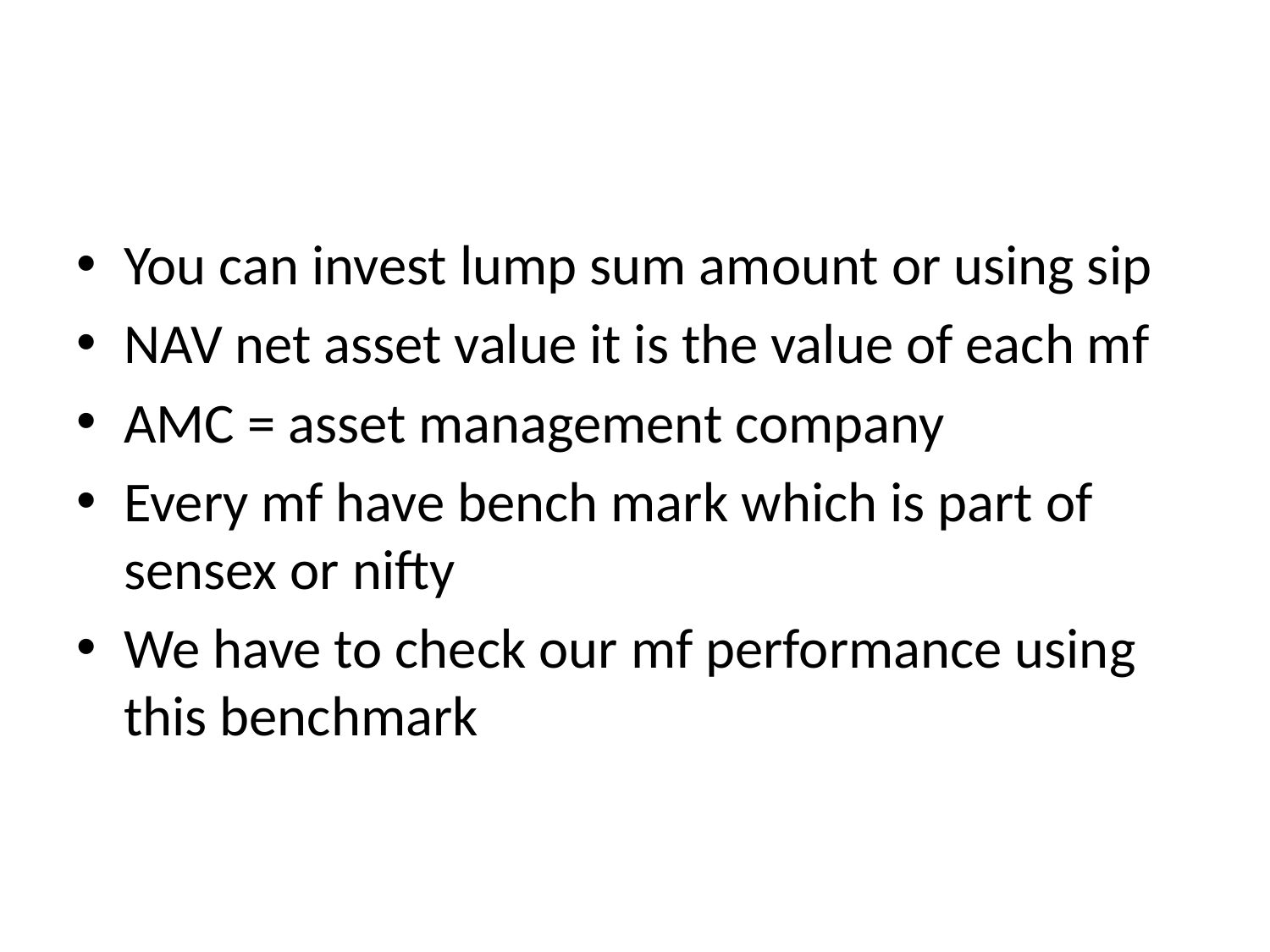

#
You can invest lump sum amount or using sip
NAV net asset value it is the value of each mf
AMC = asset management company
Every mf have bench mark which is part of sensex or nifty
We have to check our mf performance using this benchmark